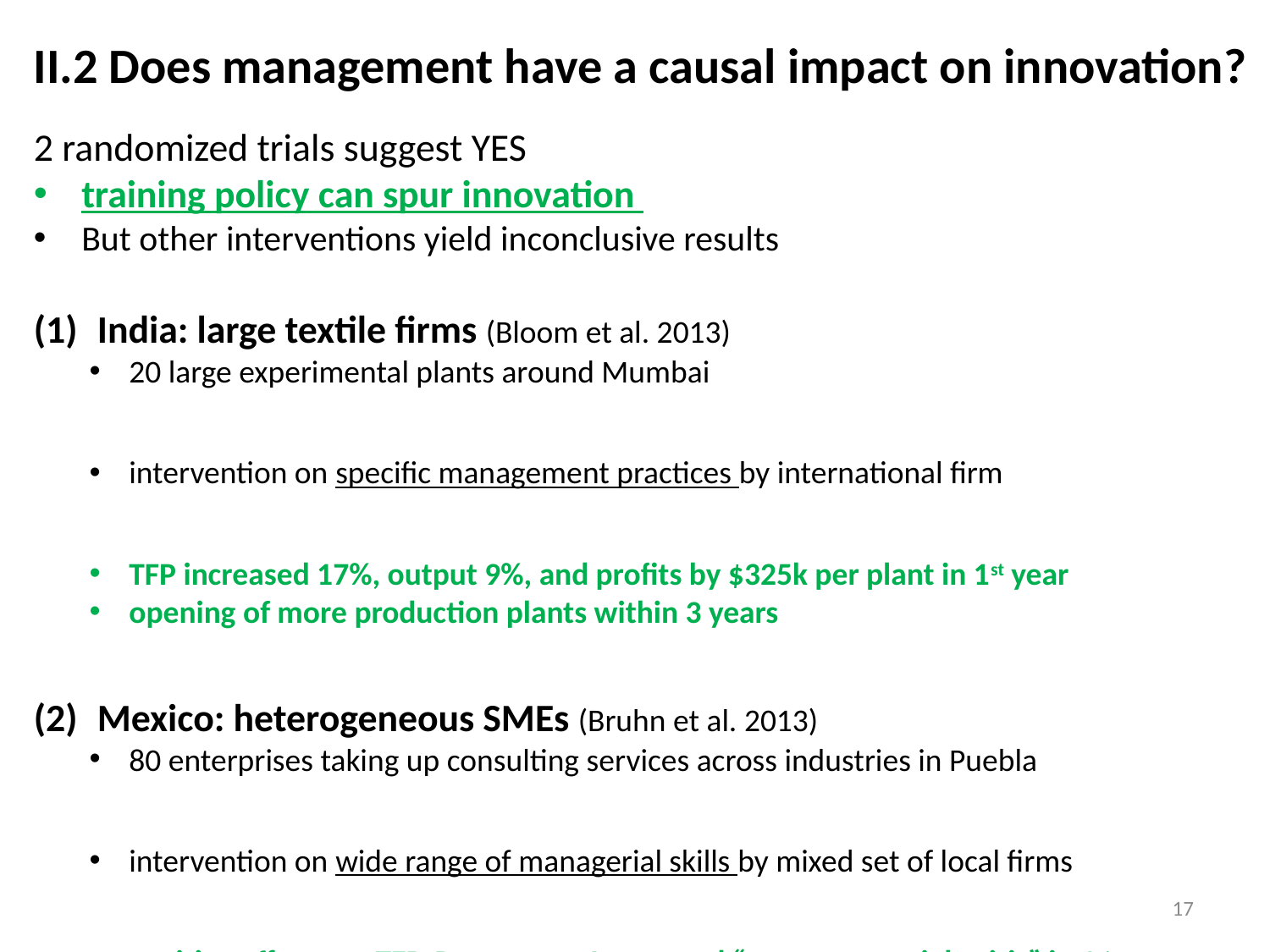

# II.2 Does management have a causal impact on innovation?
2 randomized trials suggest YES
training policy can spur innovation
But other interventions yield inconclusive results

India: large textile firms (Bloom et al. 2013)
20 large experimental plants around Mumbai

intervention on specific management practices by international firm

TFP increased 17%, output 9%, and profits by $325k per plant in 1st year
opening of more production plants within 3 years

Mexico: heterogeneous SMEs (Bruhn et al. 2013)
80 enterprises taking up consulting services across industries in Puebla

intervention on wide range of managerial skills by mixed set of local firms

positive effects on TFP, Returns on Assets and “entrepreneurial spirit” in 1st year
large increase in employment & earnings within 2-3 years

17